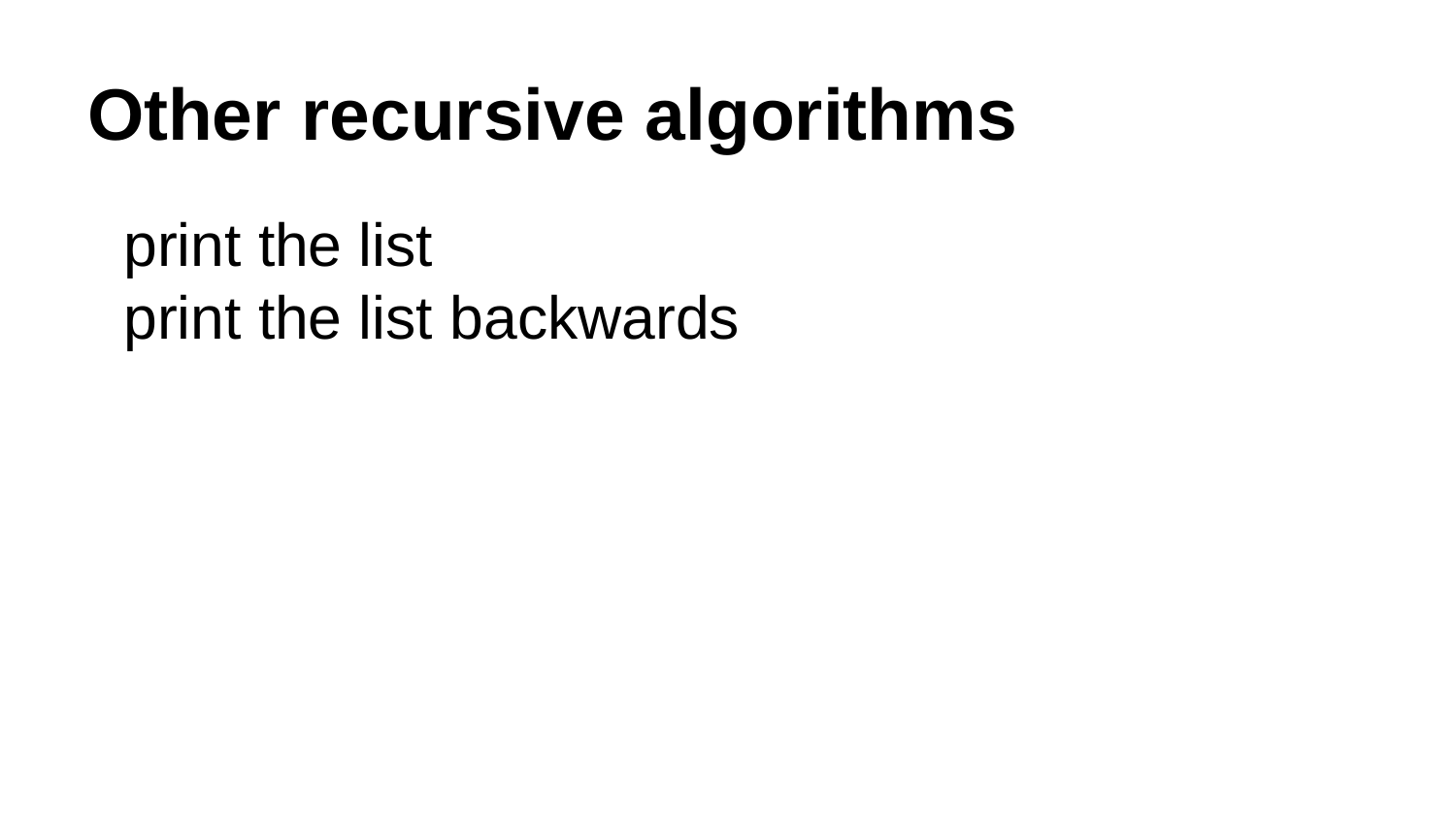

# Other recursive algorithms
print the list
print the list backwards